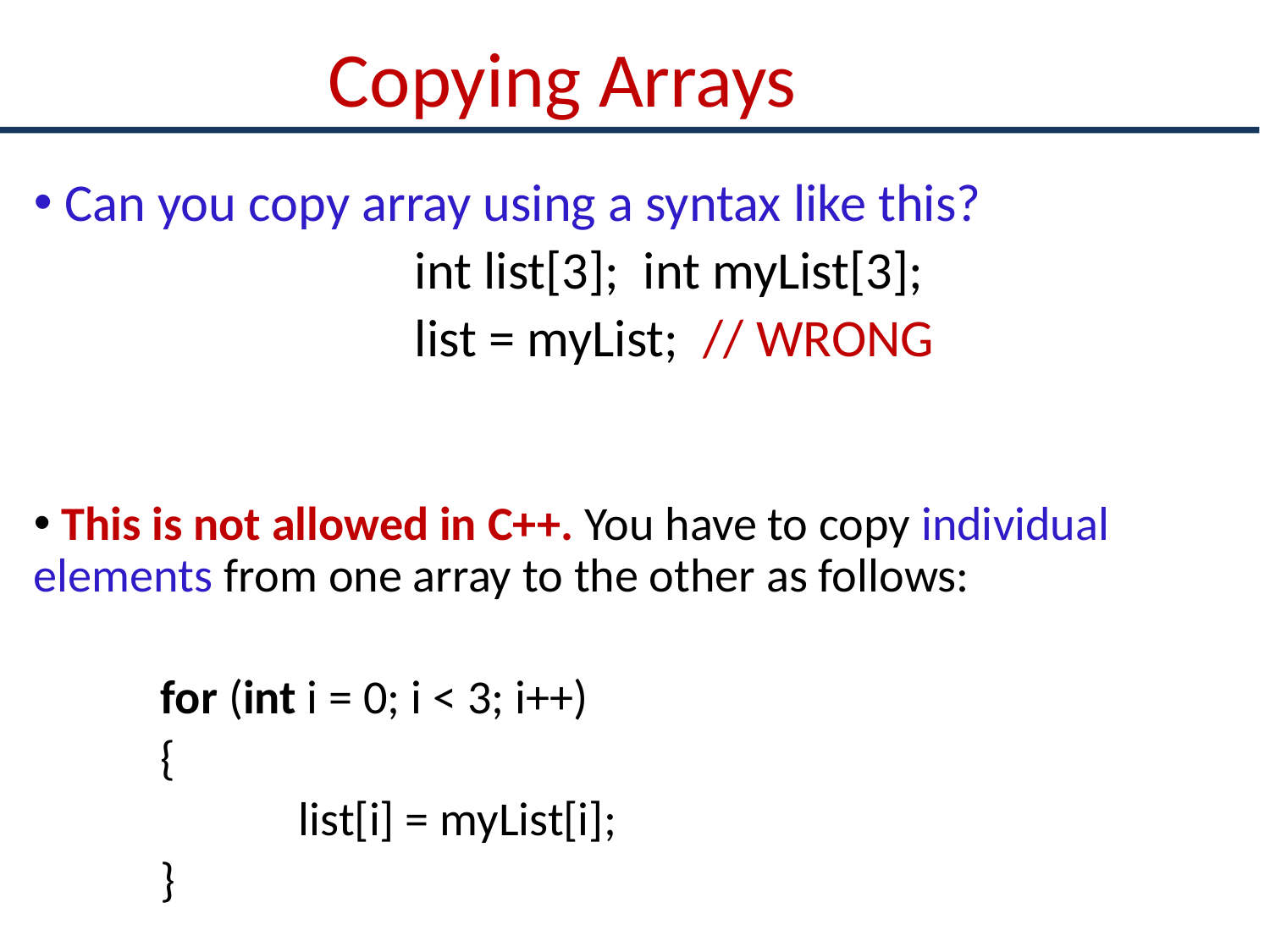

# Copying Arrays

 Can you copy array using a syntax like this?
			int list[3];  int myList[3];
			list = myList;  // WRONG

 This is not allowed in C++. You have to copy individual elements from one array to the other as follows:

	for (int i = 0; i < 3; i++)
	{
    		 list[i] = myList[i];
	}